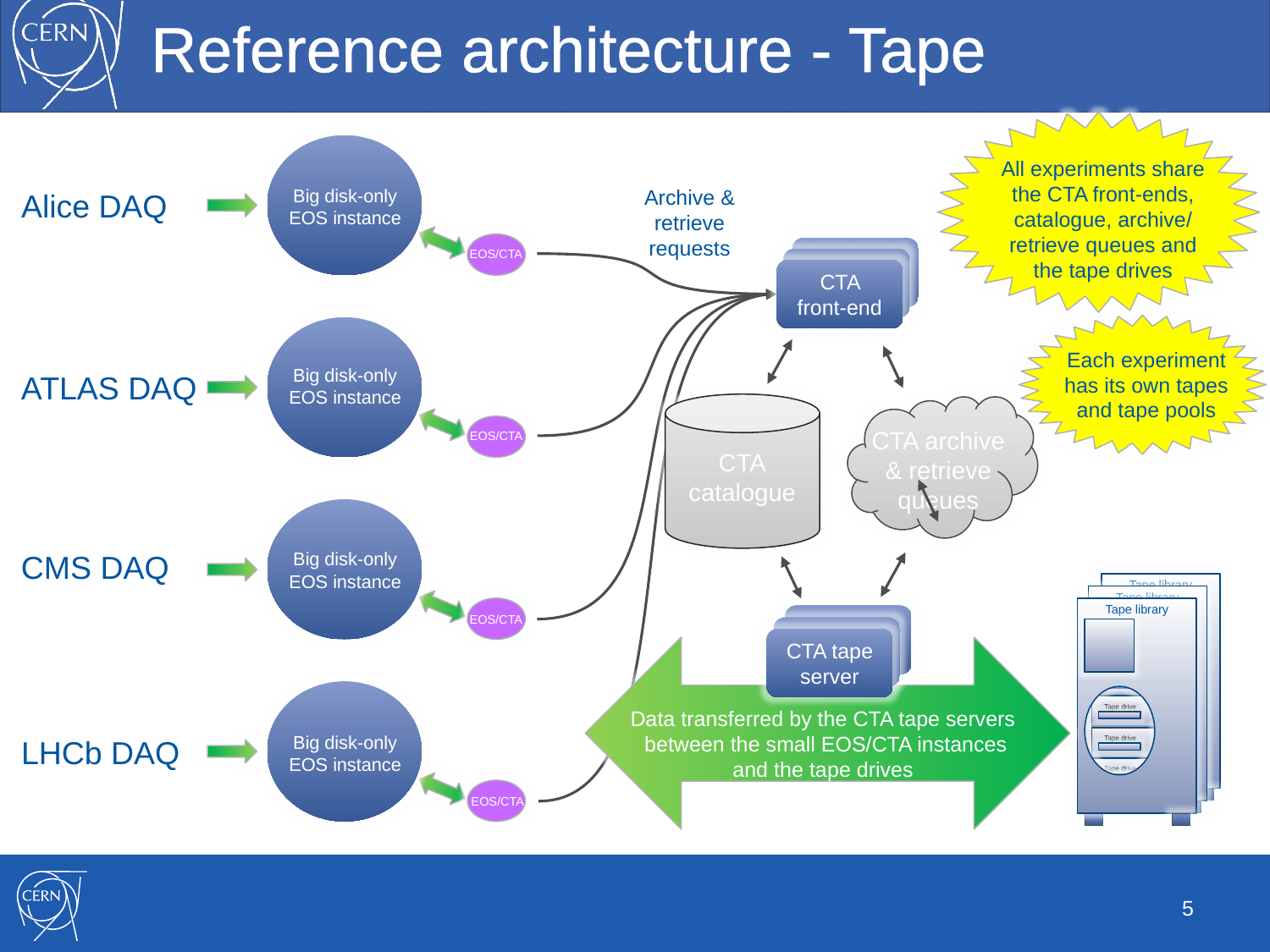

# Reference architecture - Tape

All experiments share the CTA front-ends, catalogue, archive/ retrieve queues and the tape drives

Archive & retrieve
requests
Big disk-only
EOS instance
Alice DAQ
CTA front-end
CTA front-end
CTA front-end
EOS/CTA

Each experiment has its own tapes and tape pools
Big disk-only
EOS instance
ATLAS DAQ

CTA
catalogue

CTA archive & retrieve
queues
EOS/CTA

CMS DAQ
Big disk-only
EOS instance
Tape library

Tape drive

Tape drive

Tape drive

Tape drive

Tape library

Tape drive

Tape drive

Tape drive

Tape drive

Tape library

Tape drive

Tape drive

Tape drive

Tape drive

CTA tape server
CTA tape server
CTA tape server
EOS/CTA
Data transferred by the CTA tape servers  between the small EOS/CTA instances and the tape drives
Big disk-only
EOS instance
LHCb DAQ
EOS/CTA

5